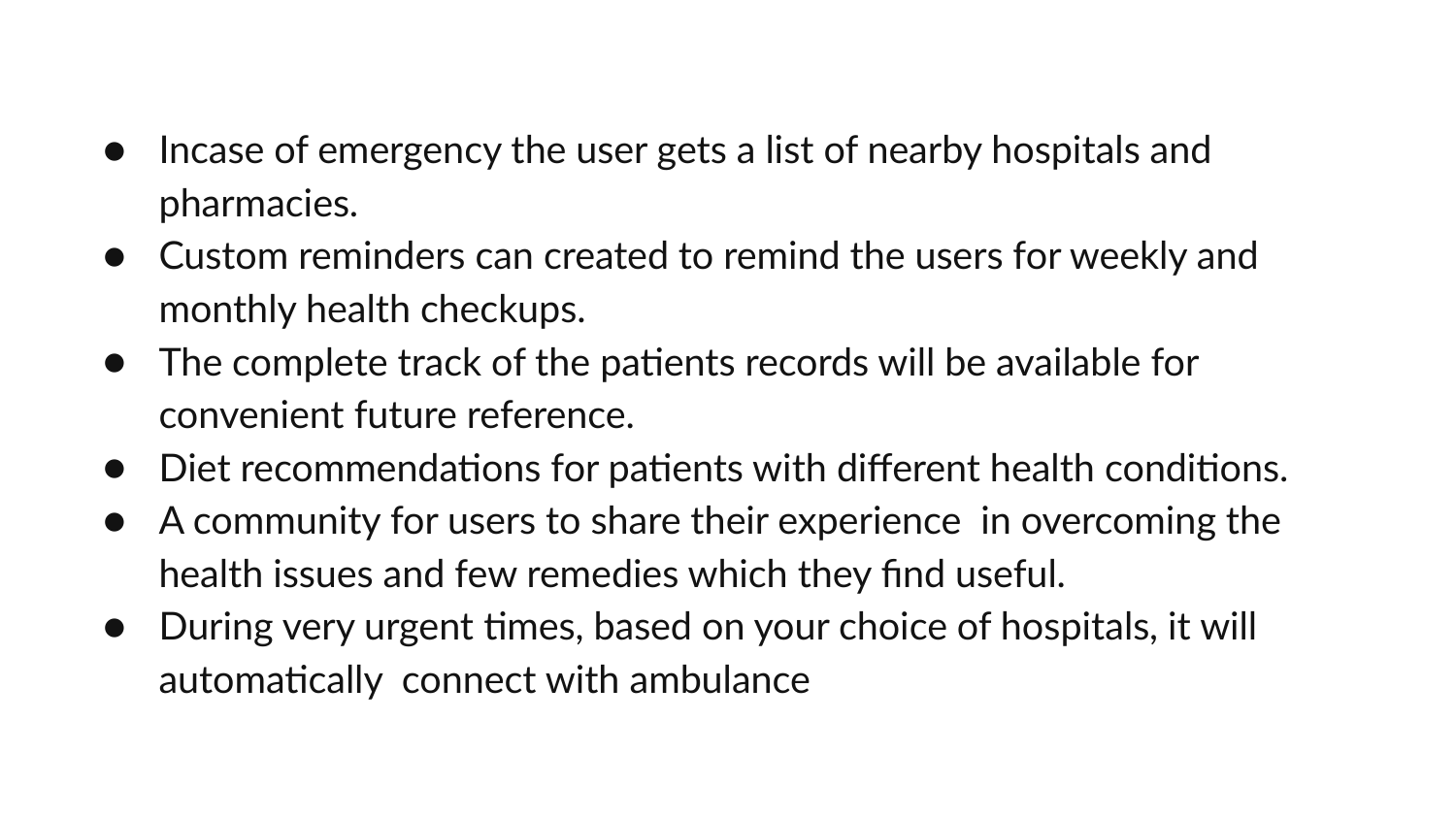

Incase of emergency the user gets a list of nearby hospitals and pharmacies.
Custom reminders can created to remind the users for weekly and monthly health checkups.
The complete track of the patients records will be available for convenient future reference.
Diet recommendations for patients with different health conditions.
A community for users to share their experience  in overcoming the health issues and few remedies which they find useful.
During very urgent times, based on your choice of hospitals, it will automatically  connect with ambulance